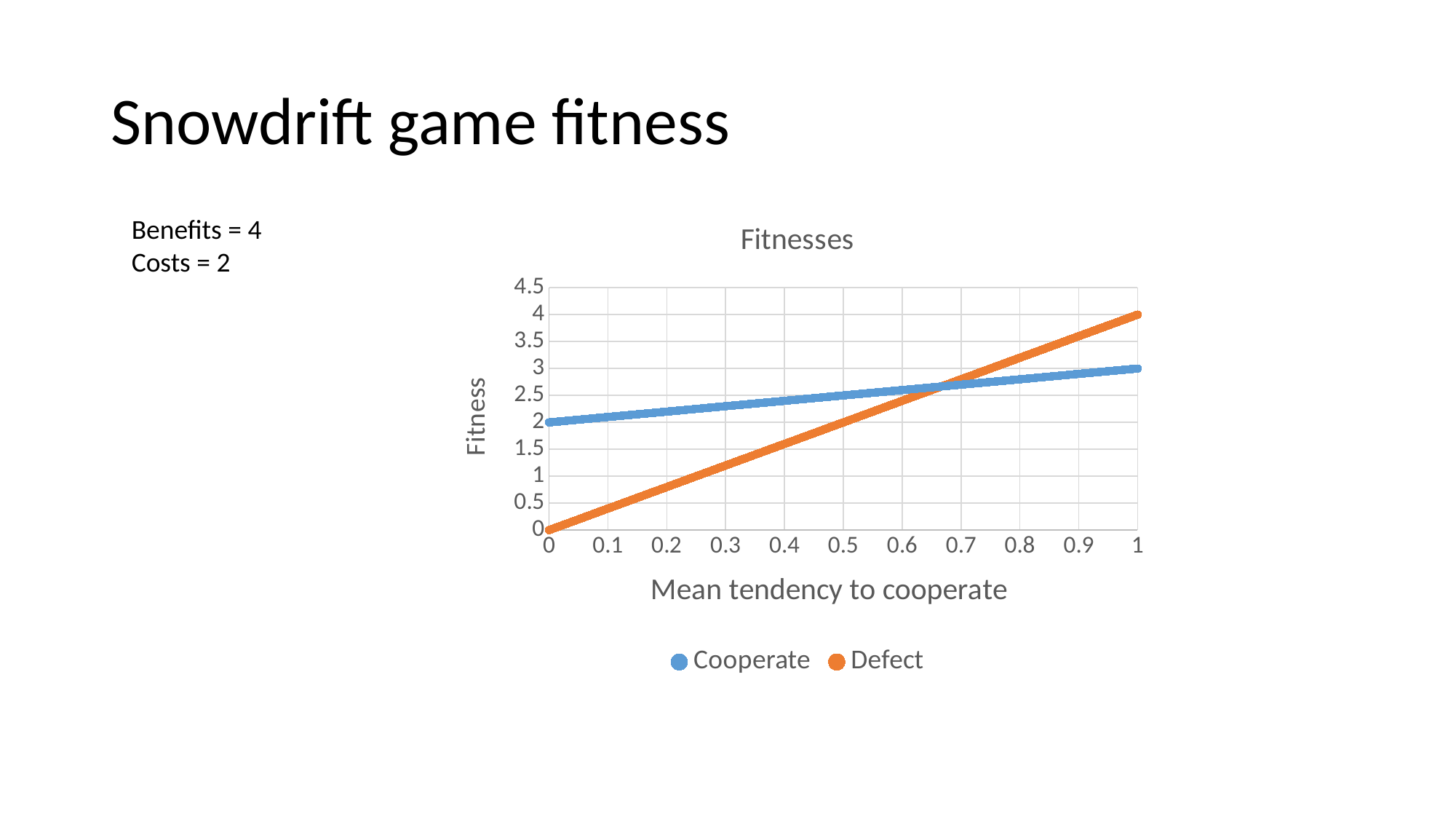

# Snowdrift game fitness

### Chart: Fitnesses

| Category |  |  |
|---|---|---|
Benefits = 4
Costs = 2